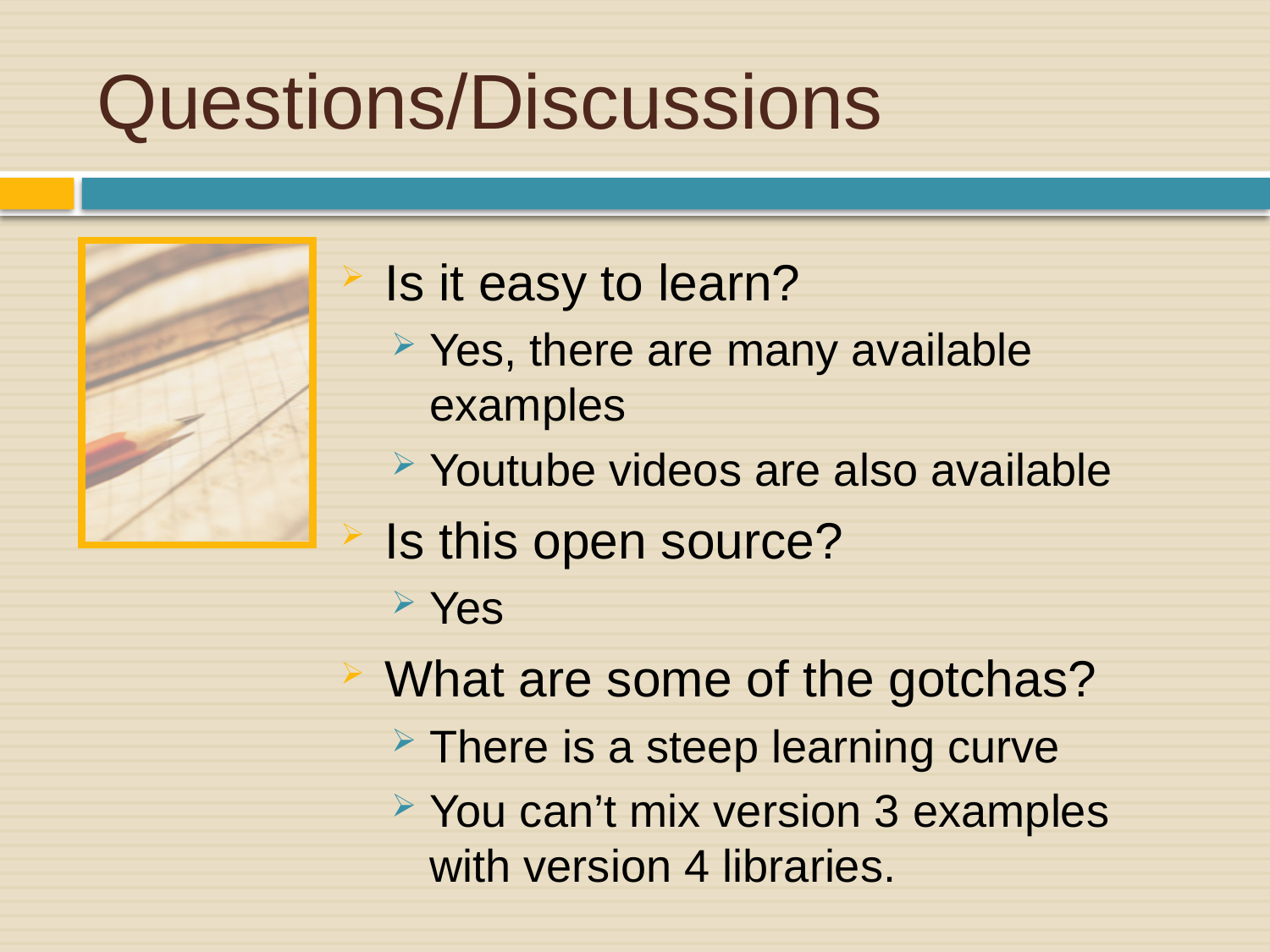

# Questions/Discussions
Is it easy to learn?
Yes, there are many available examples
Youtube videos are also available
Is this open source?
Yes
What are some of the gotchas?
There is a steep learning curve
You can’t mix version 3 examples with version 4 libraries.